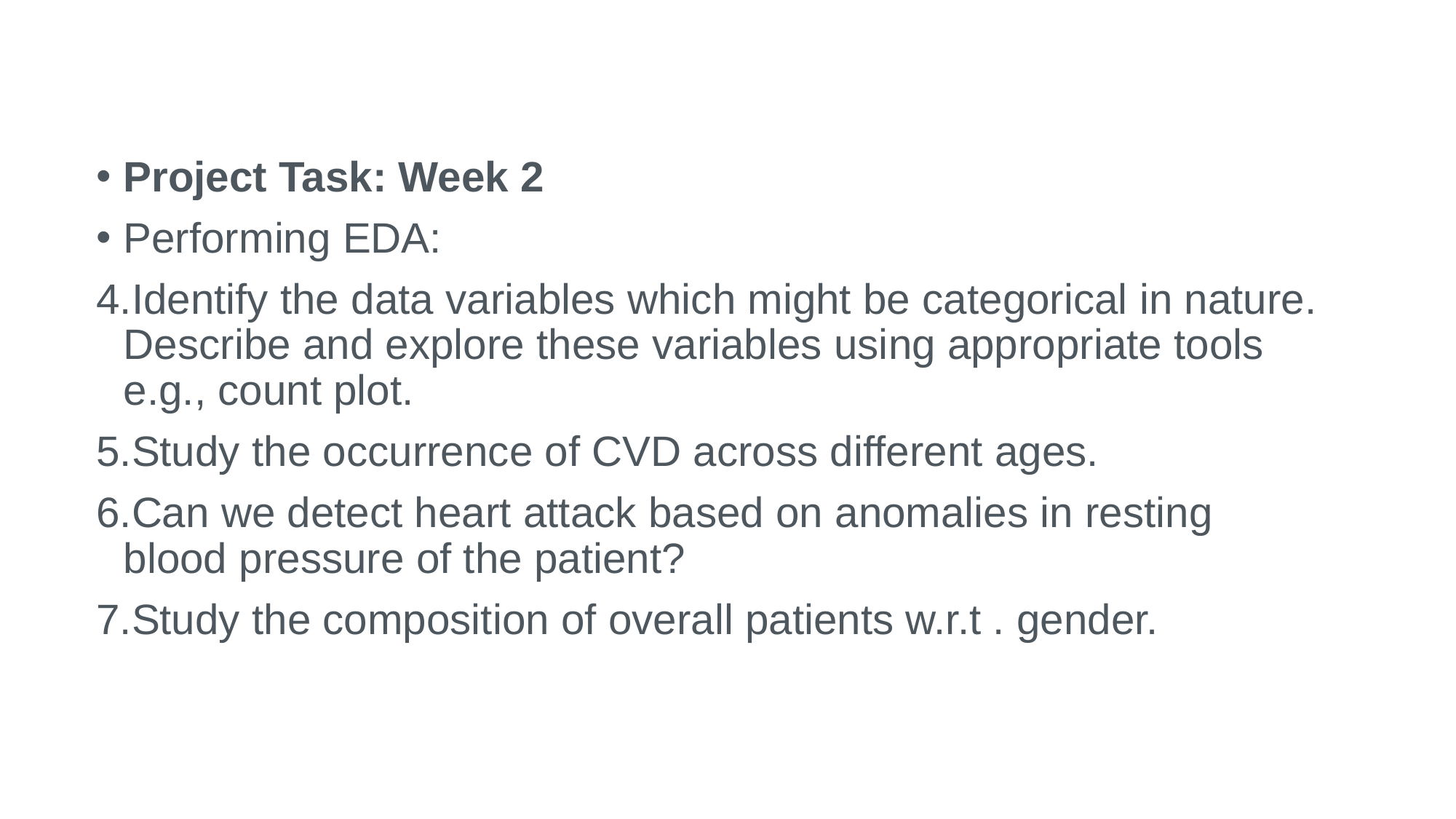

Project Task: Week 2
Performing EDA:
Identify the data variables which might be categorical in nature. Describe and explore these variables using appropriate tools e.g., count plot.
Study the occurrence of CVD across different ages.
Can we detect heart attack based on anomalies in resting blood pressure of the patient?
Study the composition of overall patients w.r.t . gender.